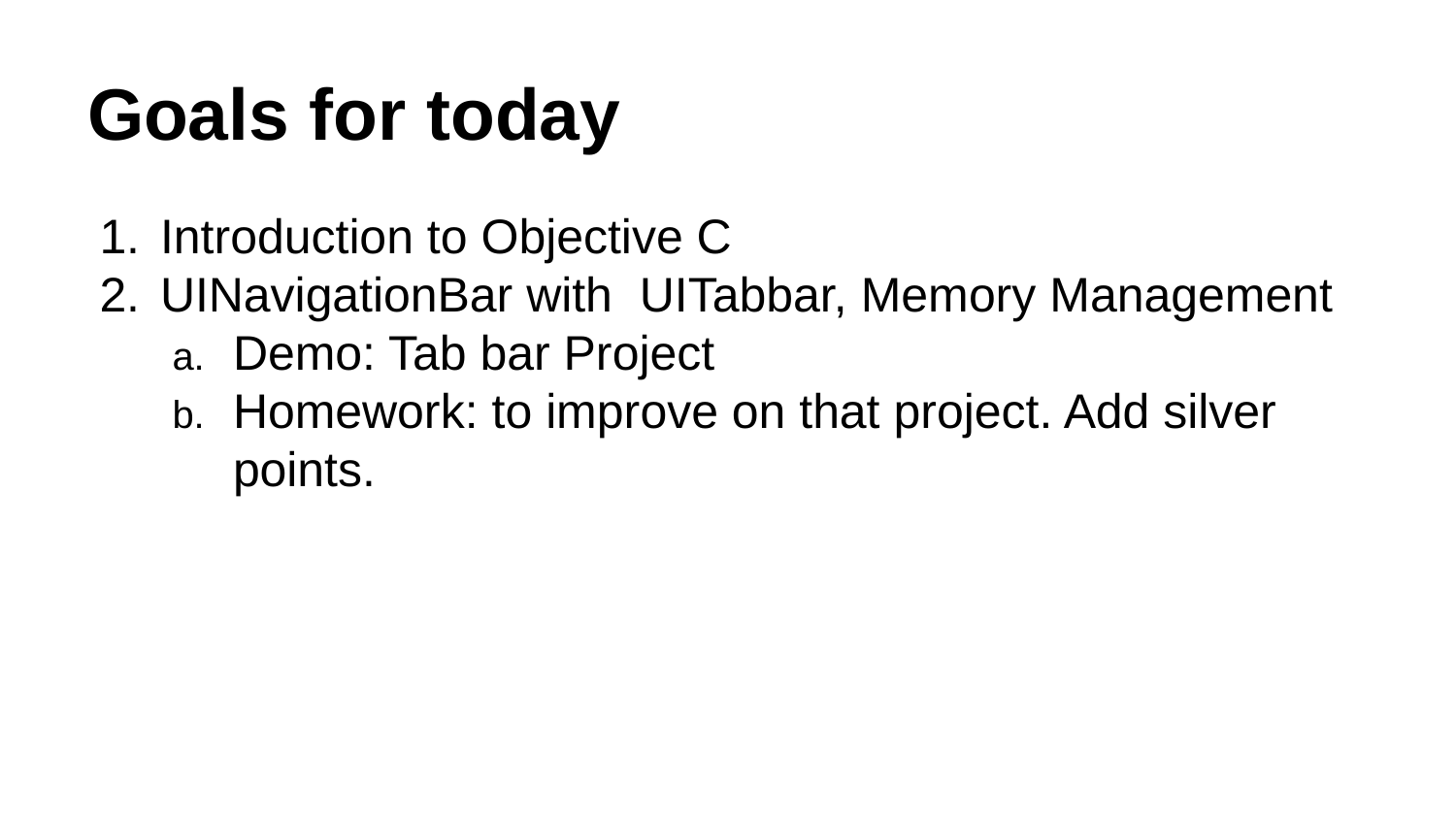

# Goals for today
Introduction to Objective C
UINavigationBar with  UITabbar, Memory Management
Demo: Tab bar Project
Homework: to improve on that project. Add silver points.